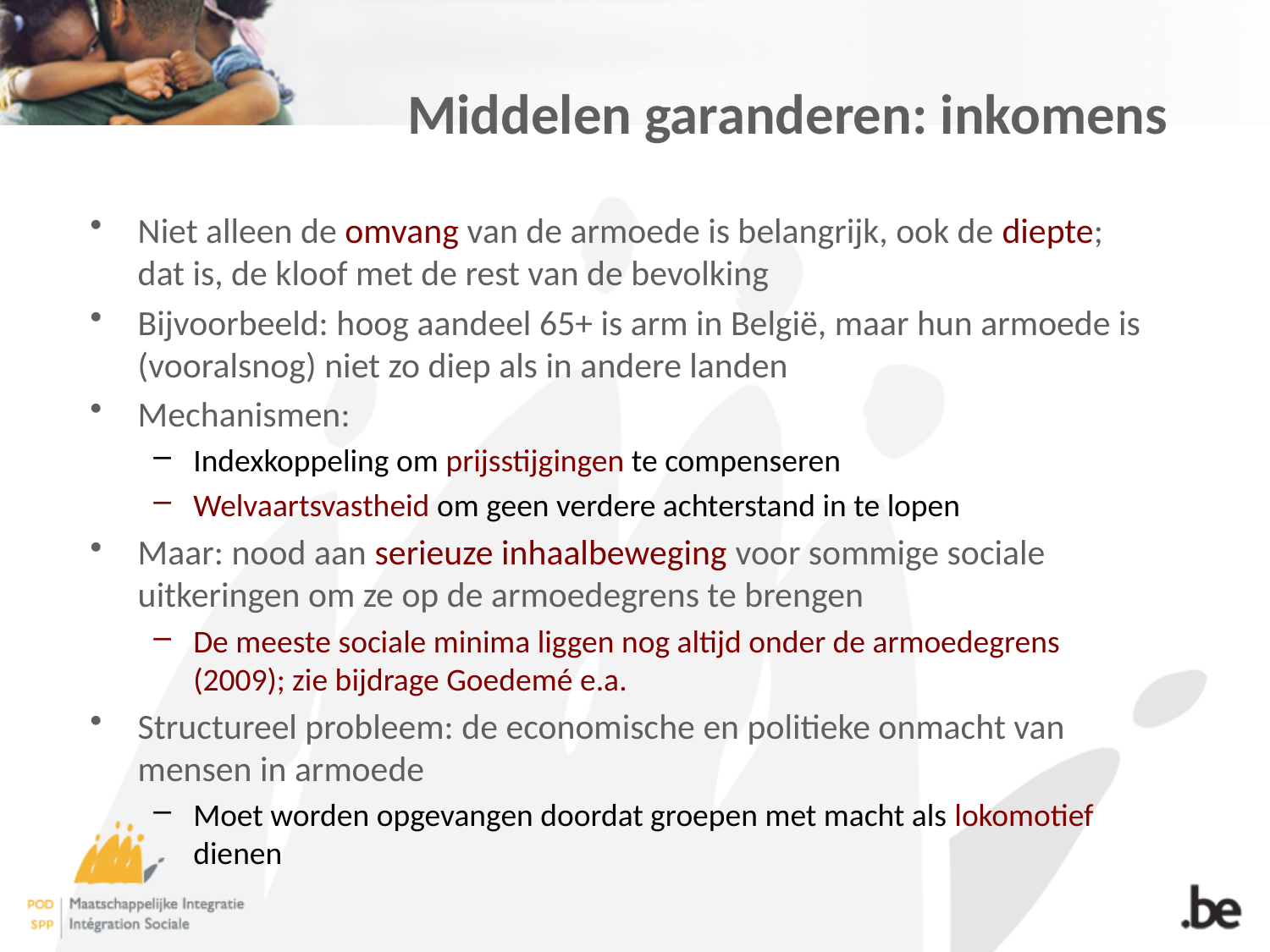

# Middelen garanderen: inkomens
Niet alleen de omvang van de armoede is belangrijk, ook de diepte; dat is, de kloof met de rest van de bevolking
Bijvoorbeeld: hoog aandeel 65+ is arm in België, maar hun armoede is (vooralsnog) niet zo diep als in andere landen
Mechanismen:
Indexkoppeling om prijsstijgingen te compenseren
Welvaartsvastheid om geen verdere achterstand in te lopen
Maar: nood aan serieuze inhaalbeweging voor sommige sociale uitkeringen om ze op de armoedegrens te brengen
De meeste sociale minima liggen nog altijd onder de armoedegrens (2009); zie bijdrage Goedemé e.a.
Structureel probleem: de economische en politieke onmacht van mensen in armoede
Moet worden opgevangen doordat groepen met macht als lokomotief dienen